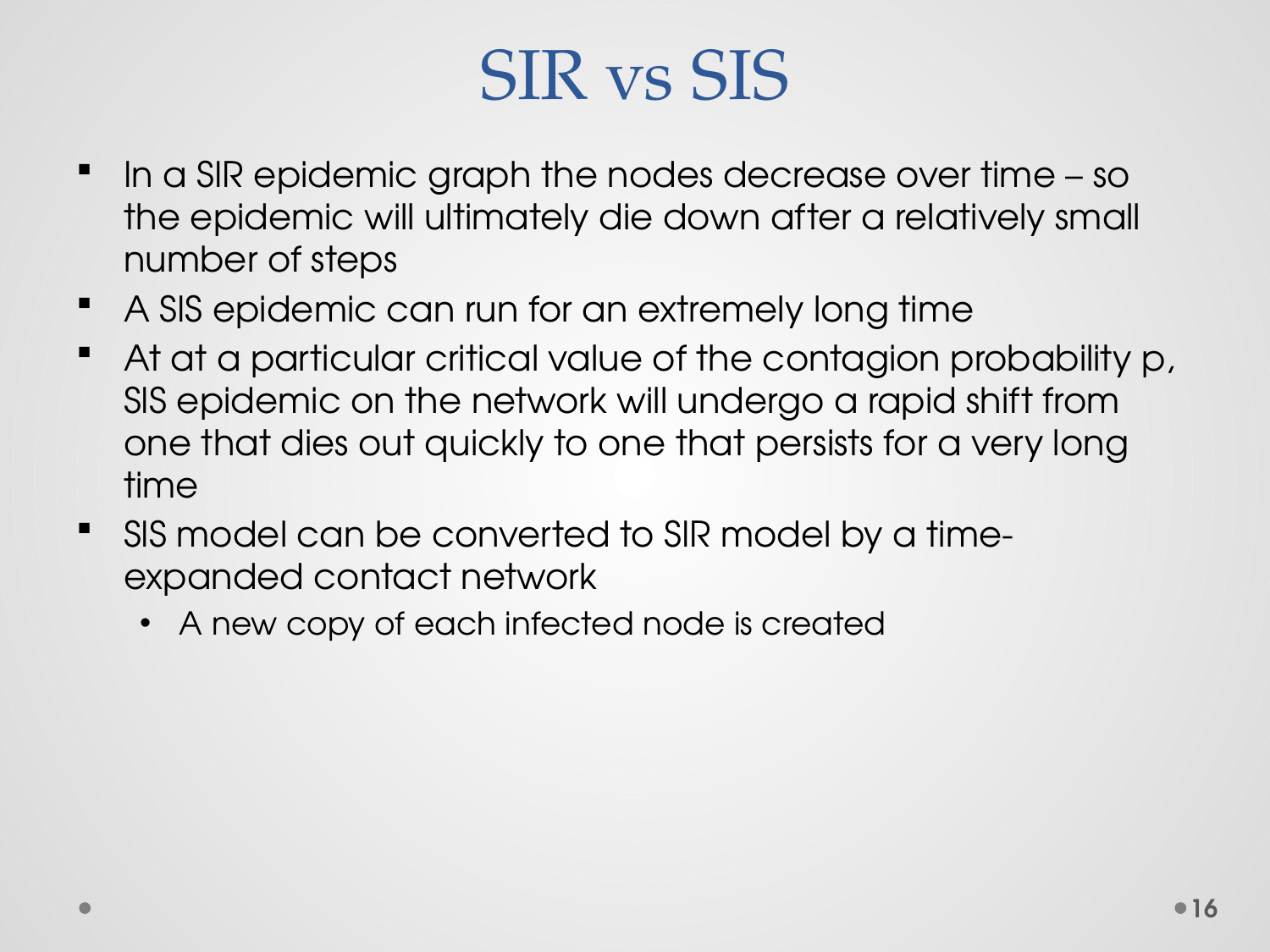

# SIR vs SIS
In a SIR epidemic graph the nodes decrease over time – so the epidemic will ultimately die down after a relatively small number of steps
A SIS epidemic can run for an extremely long time
At at a particular critical value of the contagion probability p, SIS epidemic on the network will undergo a rapid shift from one that dies out quickly to one that persists for a very long time
SIS model can be converted to SIR model by a time-expanded contact network
A new copy of each infected node is created

16